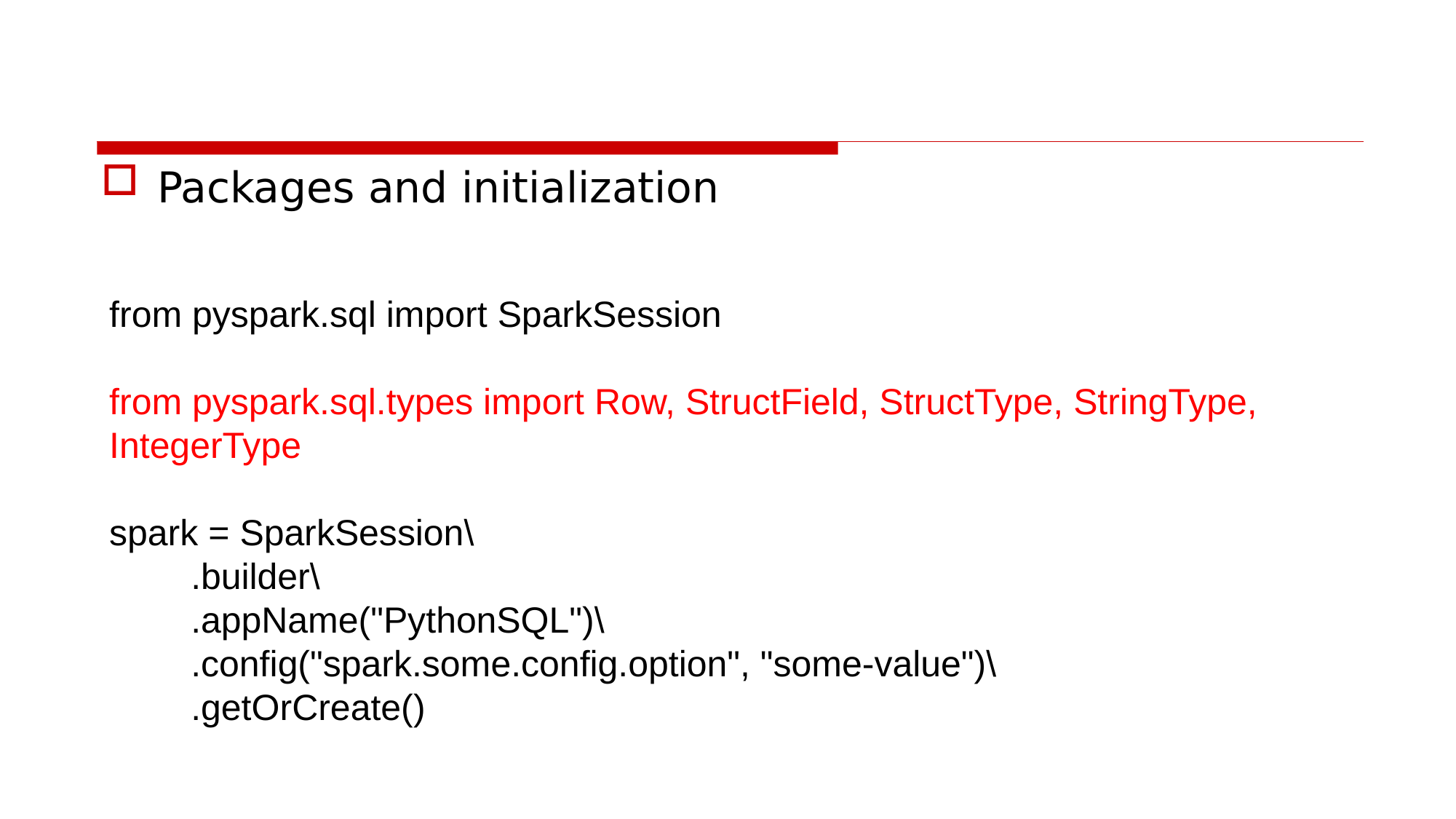

#
Packages and initialization

from pyspark.sql import SparkSession

from pyspark.sql.types import Row, StructField, StructType, StringType, IntegerType

spark = SparkSession\
        .builder\
        .appName("PythonSQL")\
        .config("spark.some.config.option", "some-value")\
        .getOrCreate()